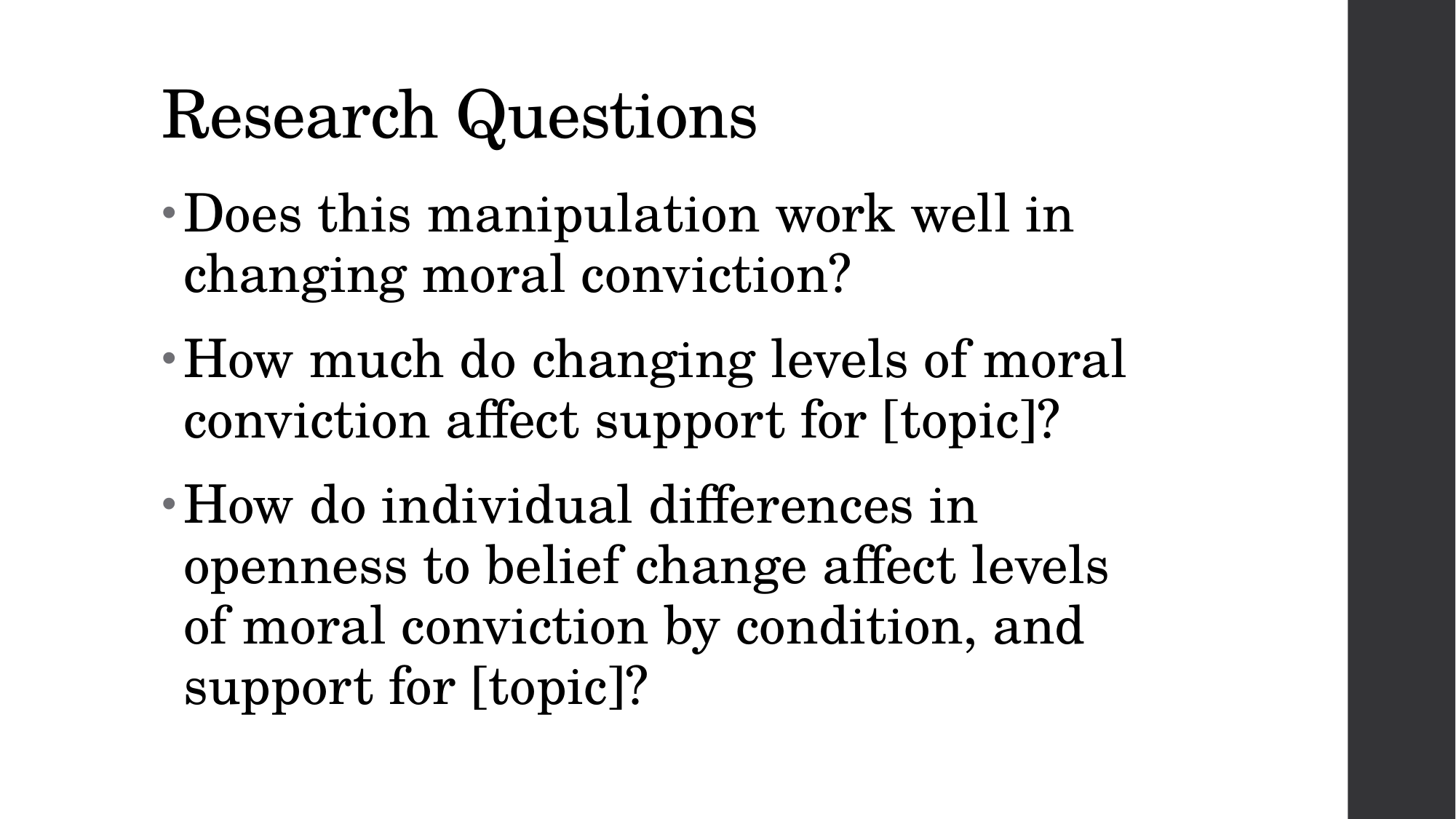

# Research Questions
Does this manipulation work well in changing moral conviction?
How much do changing levels of moral conviction affect support for [topic]?
How do individual differences in openness to belief change affect levels of moral conviction by condition, and support for [topic]?